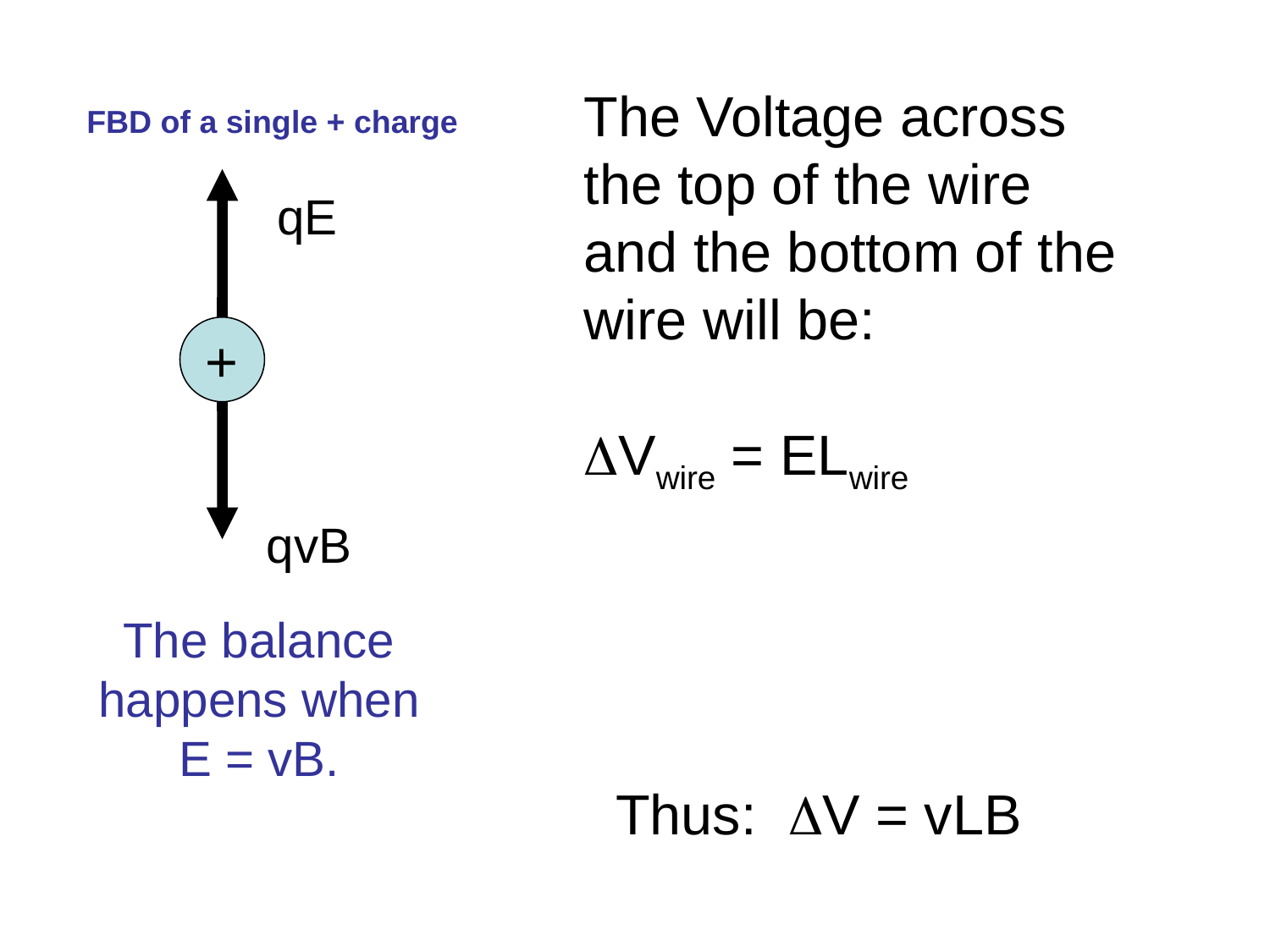

The Voltage across the top of the wire and the bottom of the wire will be:

ΔVwire = ELwire

FBD of a single + charge

qE
+

qvB
The balance happens when E = vB.
Thus:  ΔV = vLB